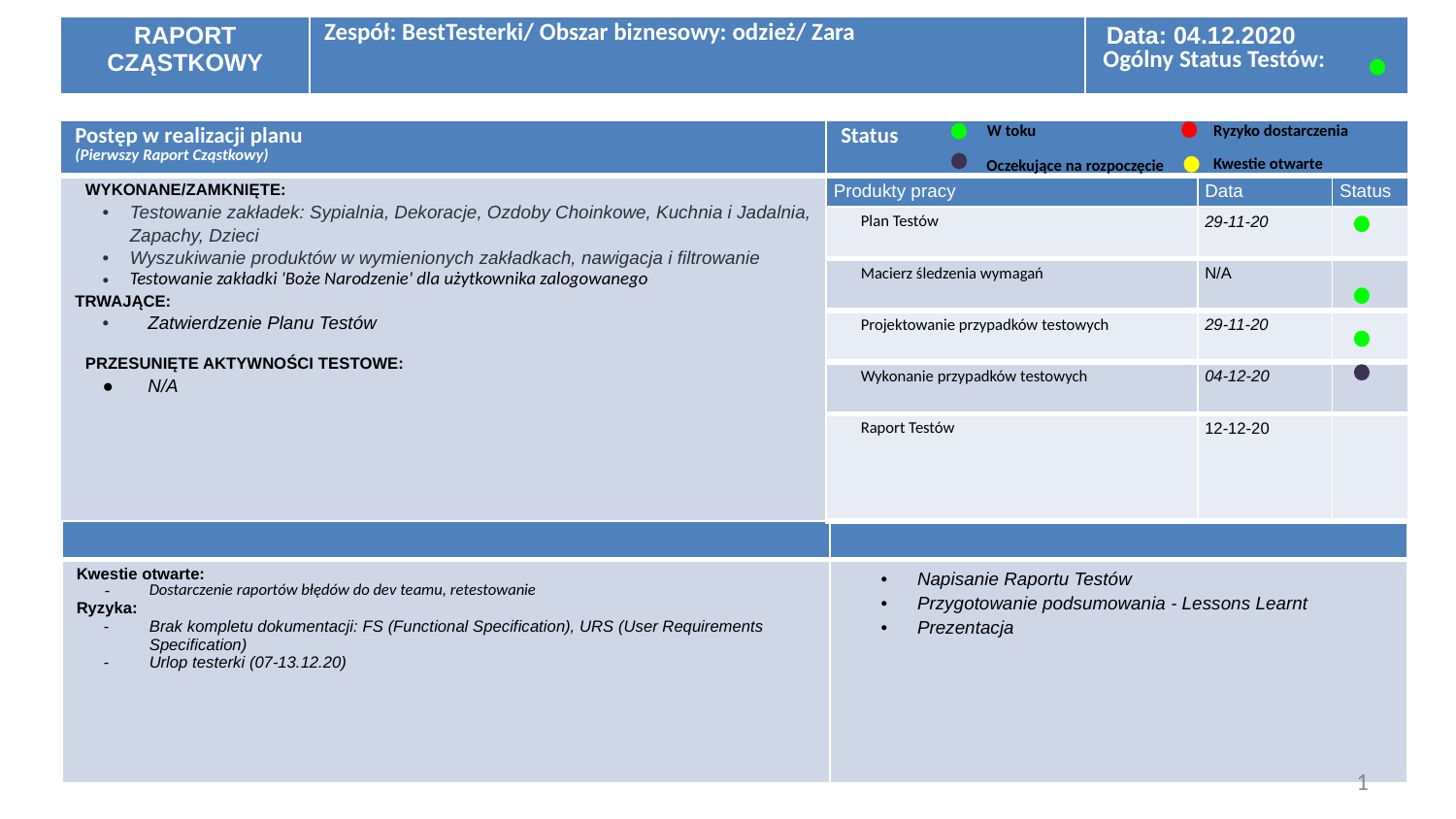

| RAPORT CZĄSTKOWY | Zespół: BestTesterki/ Obszar biznesowy: odzież/ Zara | Data: 04.12.2020  Ogólny Status Testów: |
| --- | --- | --- |

W toku
Ryzyko dostarczenia
| Postęp w realizacji planu  (Pierwszy Raport Cząstkowy) | Status |  |  |
| --- | --- | --- | --- |
| WYKONANE/ZAMKNIĘTE:  Testowanie zakładek: Sypialnia, Dekoracje, Ozdoby Choinkowe, Kuchnia i Jadalnia, Zapachy, Dzieci Wyszukiwanie produktów w wymienionych zakładkach, nawigacja i filtrowanie Testowanie zakładki 'Boże Narodzenie' dla użytkownika zalogowanego TRWAJĄCE:  Zatwierdzenie Planu Testów PRZESUNIĘTE AKTYWNOŚCI TESTOWE:  N/A | Produkty pracy | Data | Status |
|  | Plan Testów | 29-11-20 |  |
|  | Macierz śledzenia wymagań | N/A |  |
|  | Projektowanie przypadków testowych | 29-11-20 |  |
|  | Wykonanie przypadków testowych | 04-12-20 |  |
|  | Raport Testów | 12-12-20 |  |

Kwestie otwarte
Oczekujące na rozpoczęcie

| Problemy, Ryzyka & Decyzje / Konieczne działania (te, które mogą wpłynąć na dostarczenie produktów testowych) - Ograniczony czas na testowanie | Kluczowe aktywności testowe   (zaplanowane na następny tydzień) |
| --- | --- |
| Kwestie otwarte: Dostarczenie raportów błędów do dev teamu, retestowanie Ryzyka: Brak kompletu dokumentacji: FS (Functional Specification), URS (User Requirements Specification) Urlop testerki (07-13.12.20) | Napisanie Raportu Testów Przygotowanie podsumowania - Lessons Learnt  Prezentacja |
1